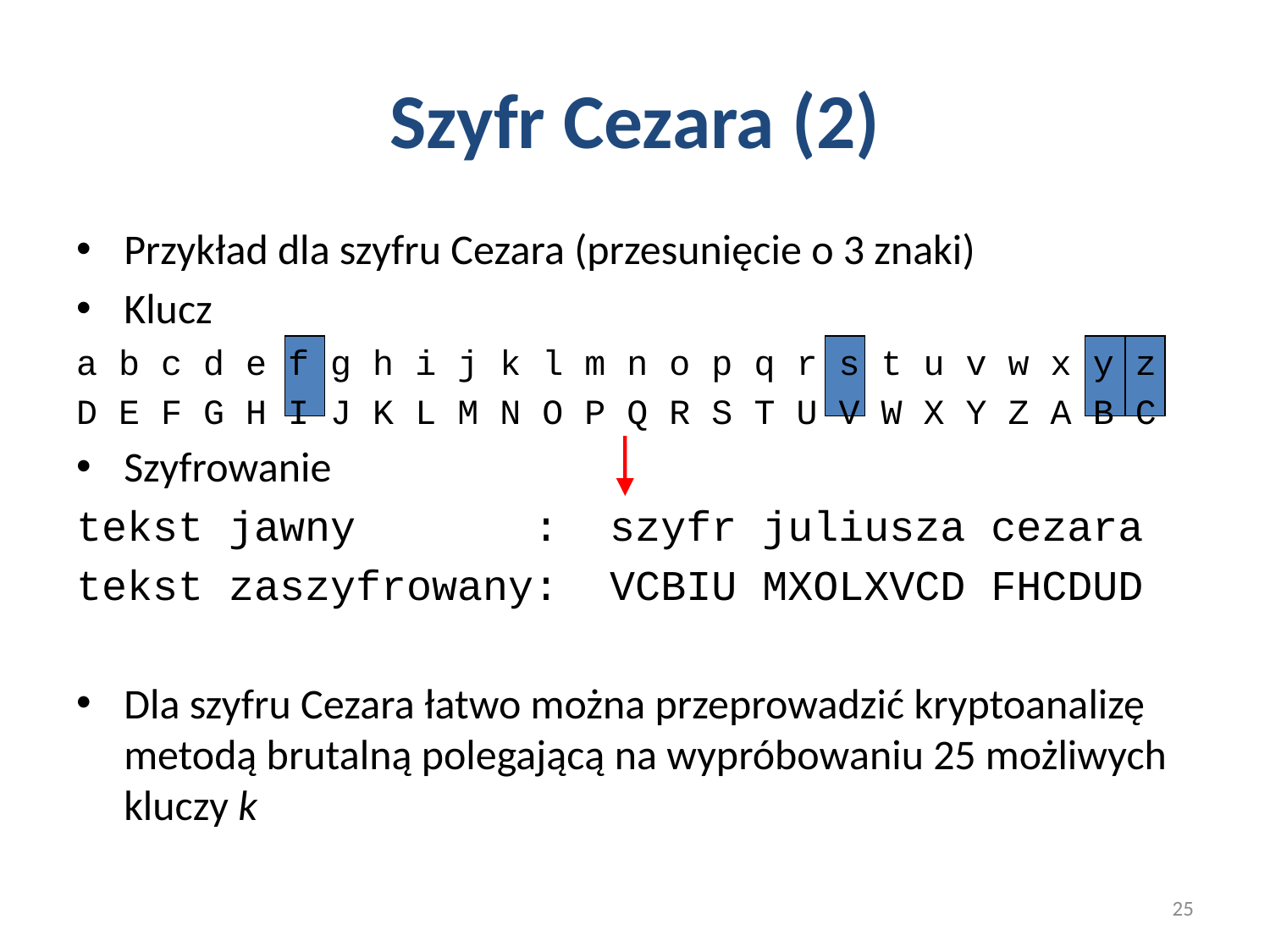

# Szyfr Cezara (2)
Przykład dla szyfru Cezara (przesunięcie o 3 znaki)
Klucz
a b c d e f g h i j k l m n o p q r s t u v w x y z
D E F G H I J K L M N O P Q R S T U V W X Y Z A B C
Szyfrowanie
tekst jawny       :  szyfr juliusza cezara
tekst zaszyfrowany:  VCBIU MXOLXVCD FHCDUD

Dla szyfru Cezara łatwo można przeprowadzić kryptoanalizę metodą brutalną polegającą na wypróbowaniu 25 możliwych kluczy k

25